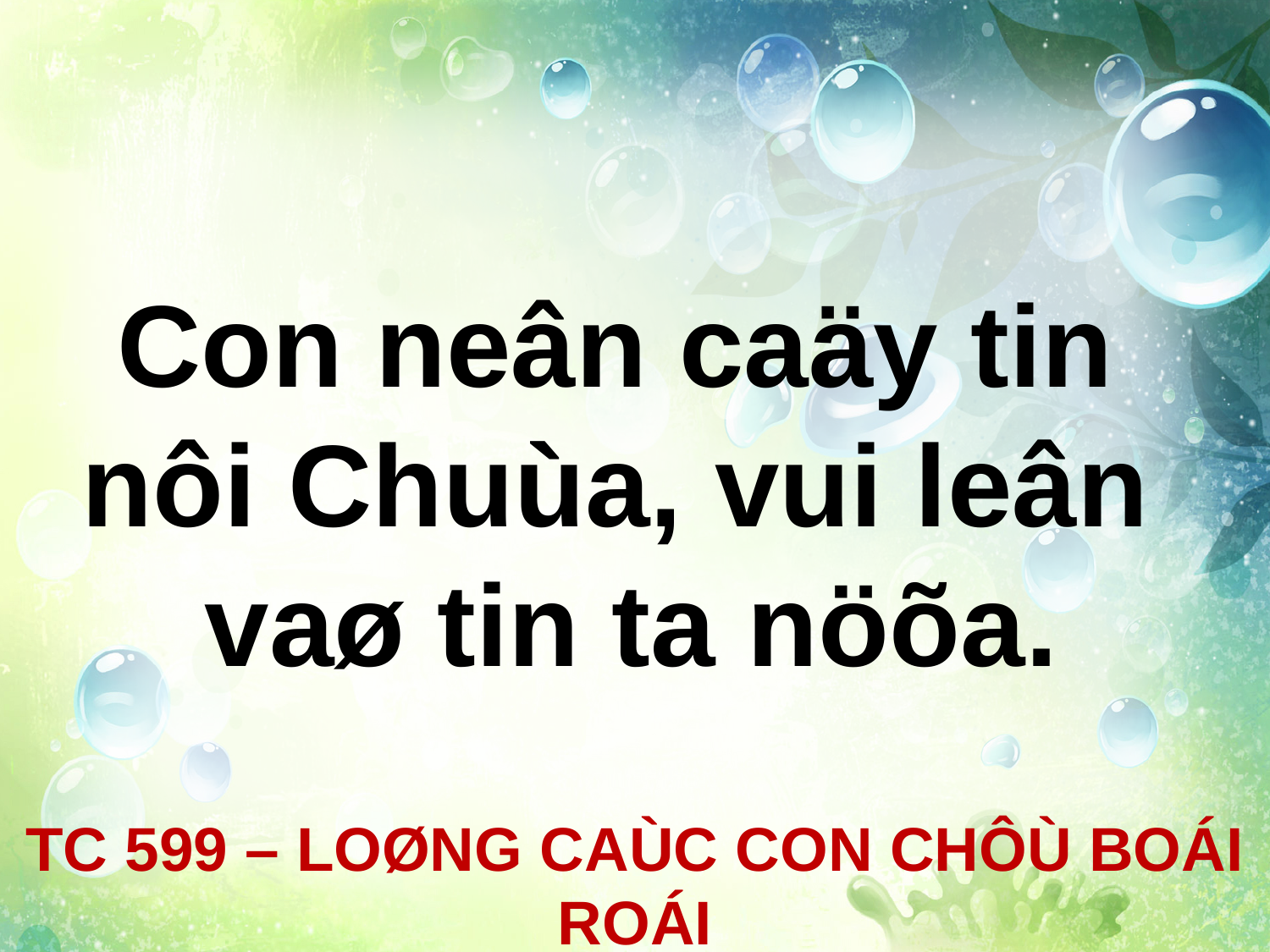

Con neân caäy tin
nôi Chuùa, vui leân
vaø tin ta nöõa.
TC 599 – LOØNG CAÙC CON CHÔÙ BOÁI ROÁI